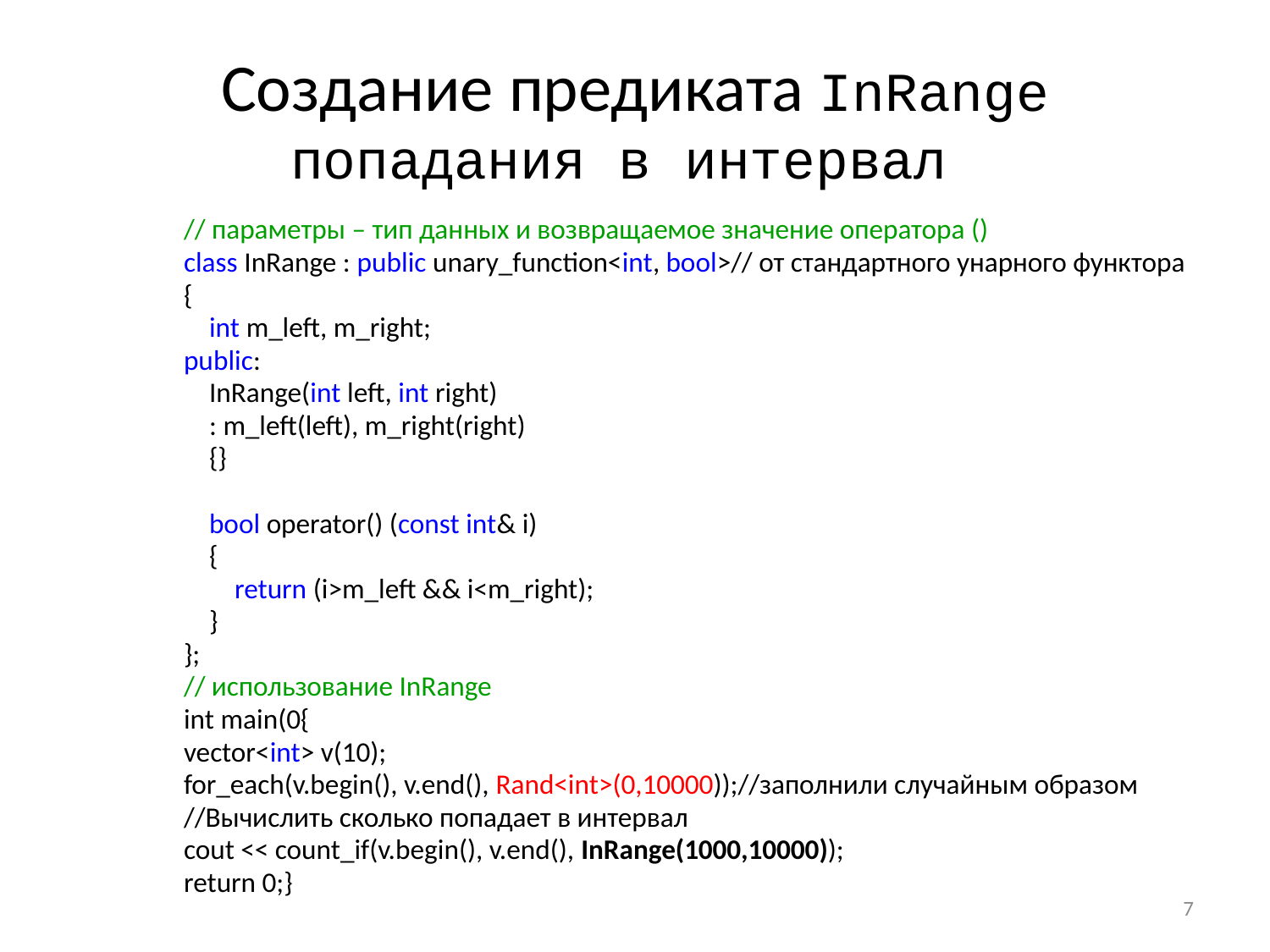

# Создание предиката InRange попадания в интервал
// параметры – тип данных и возвращаемое значение оператора ()
class InRange : public unary_function<int, bool>// от стандартного унарного функтора
{
    int m_left, m_right;
public:
    InRange(int left, int right)
    : m_left(left), m_right(right)
    {}

    bool operator() (const int& i)
    {
        return (i>m_left && i<m_right);
    }
};
// использование InRange
int main(0{
vector<int> v(10);
for_each(v.begin(), v.end(), Rand<int>(0,10000));//заполнили случайным образом
//Вычислить сколько попадает в интервал
cout << count_if(v.begin(), v.end(), InRange(1000,10000));
return 0;}
7